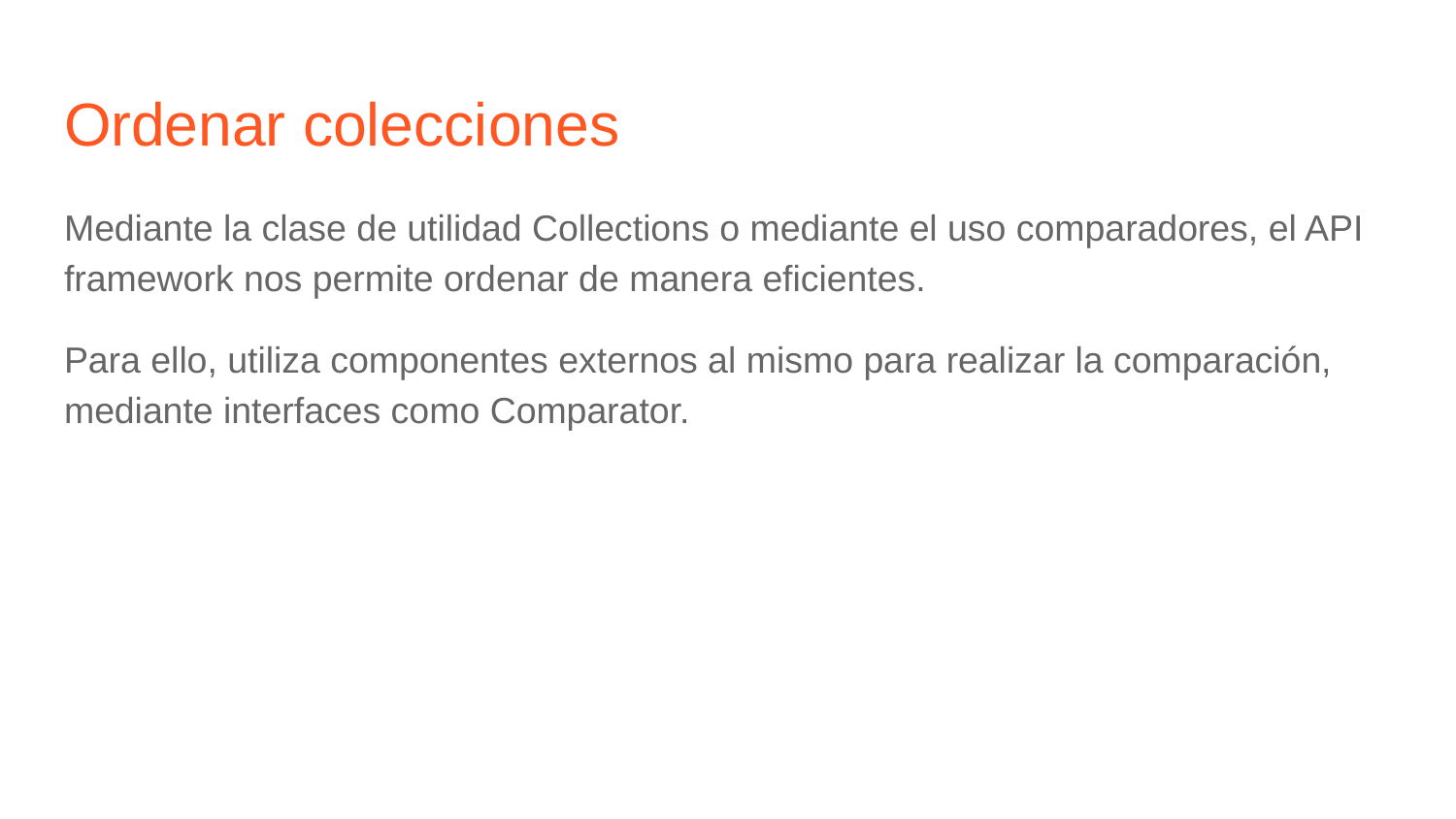

# Ordenar colecciones

Mediante la clase de utilidad Collections o mediante el uso comparadores, el API framework nos permite ordenar de manera eficientes.
Para ello, utiliza componentes externos al mismo para realizar la comparación, mediante interfaces como Comparator.